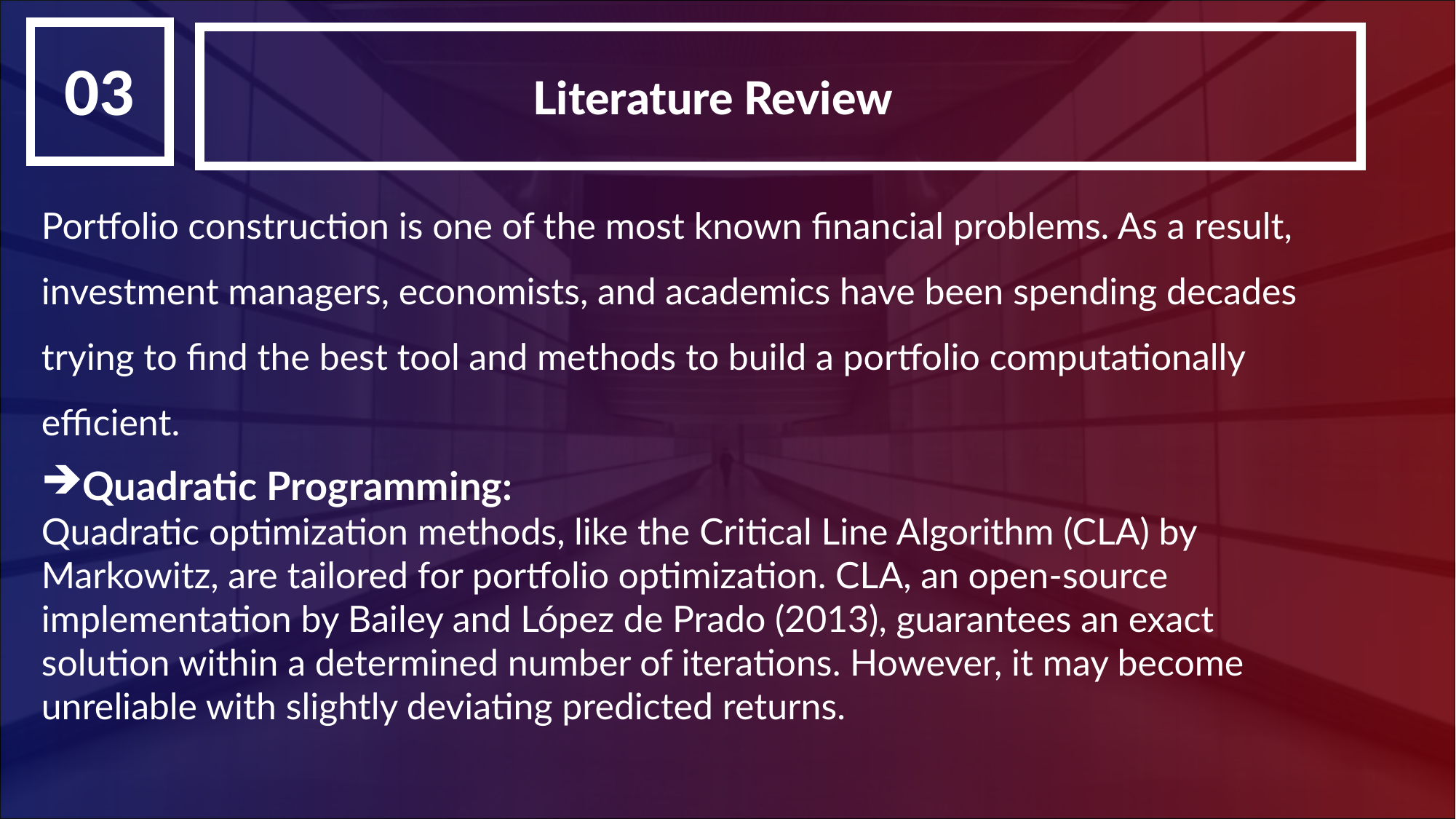

03
Literature Review
Portfolio construction is one of the most known financial problems. As a result, investment managers, economists, and academics have been spending decades trying to find the best tool and methods to build a portfolio computationally efficient.
Quadratic Programming:
Quadratic optimization methods, like the Critical Line Algorithm (CLA) by Markowitz, are tailored for portfolio optimization. CLA, an open-source implementation by Bailey and López de Prado (2013), guarantees an exact solution within a determined number of iterations. However, it may become unreliable with slightly deviating predicted returns.